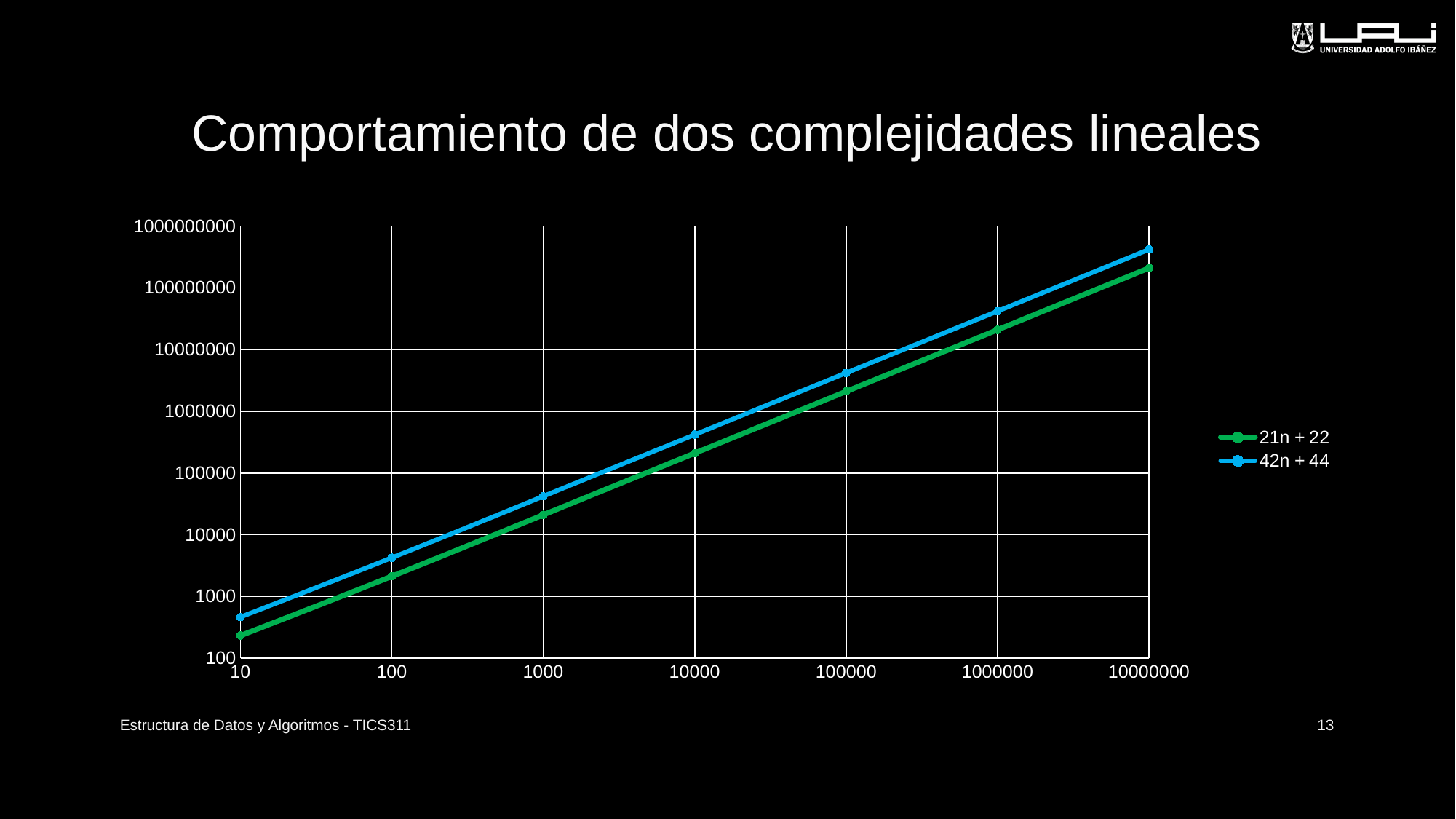

# Comportamiento de dos complejidades lineales

### Chart

| Category | 21n + 22 | 42n + 44 |
|---|---|---|
Estructura de Datos y Algoritmos - TICS311
13